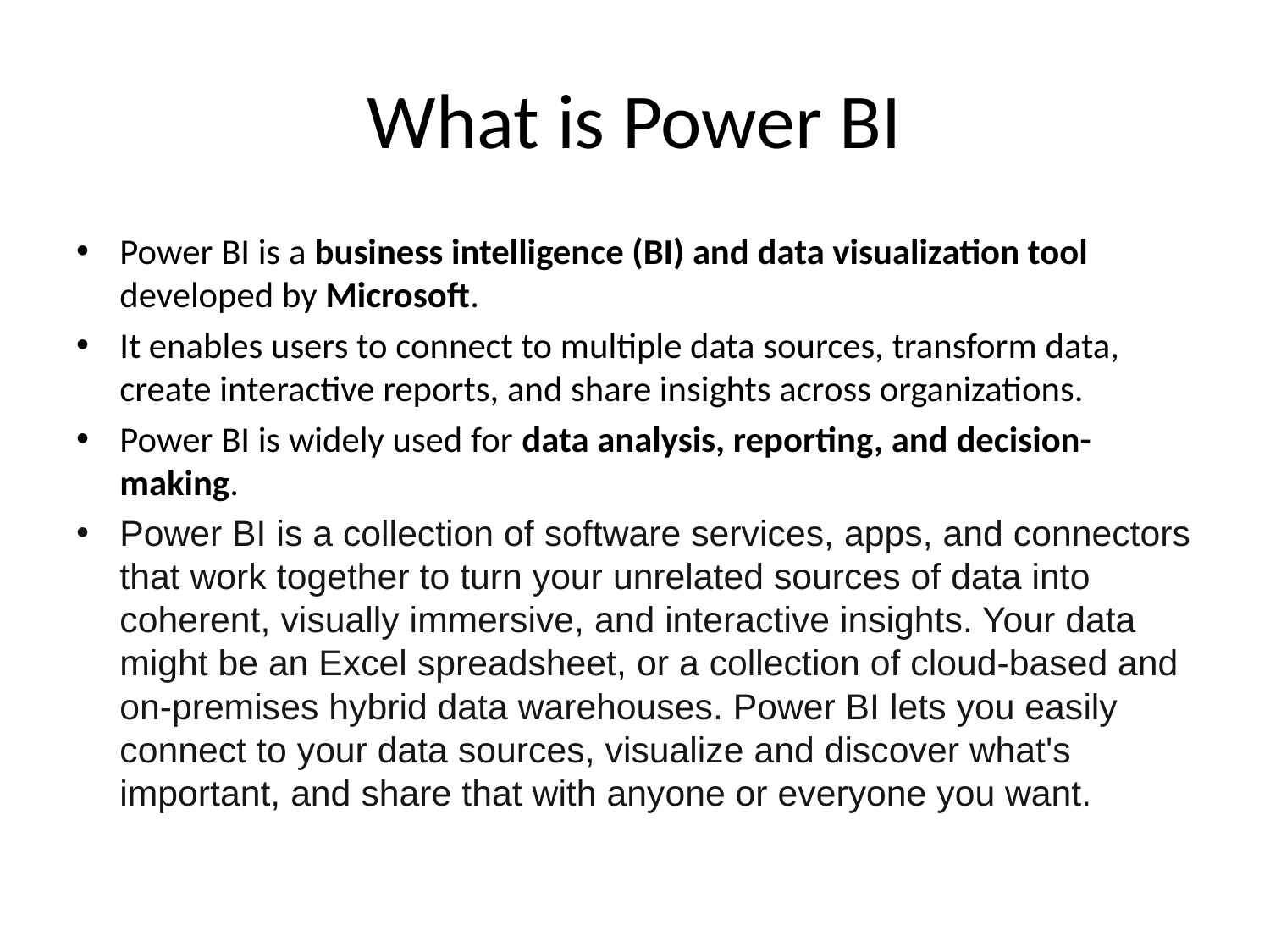

# What is Power BI
Power BI is a business intelligence (BI) and data visualization tool developed by Microsoft.
It enables users to connect to multiple data sources, transform data, create interactive reports, and share insights across organizations.
Power BI is widely used for data analysis, reporting, and decision-making.
Power BI is a collection of software services, apps, and connectors that work together to turn your unrelated sources of data into coherent, visually immersive, and interactive insights. Your data might be an Excel spreadsheet, or a collection of cloud-based and on-premises hybrid data warehouses. Power BI lets you easily connect to your data sources, visualize and discover what's important, and share that with anyone or everyone you want.